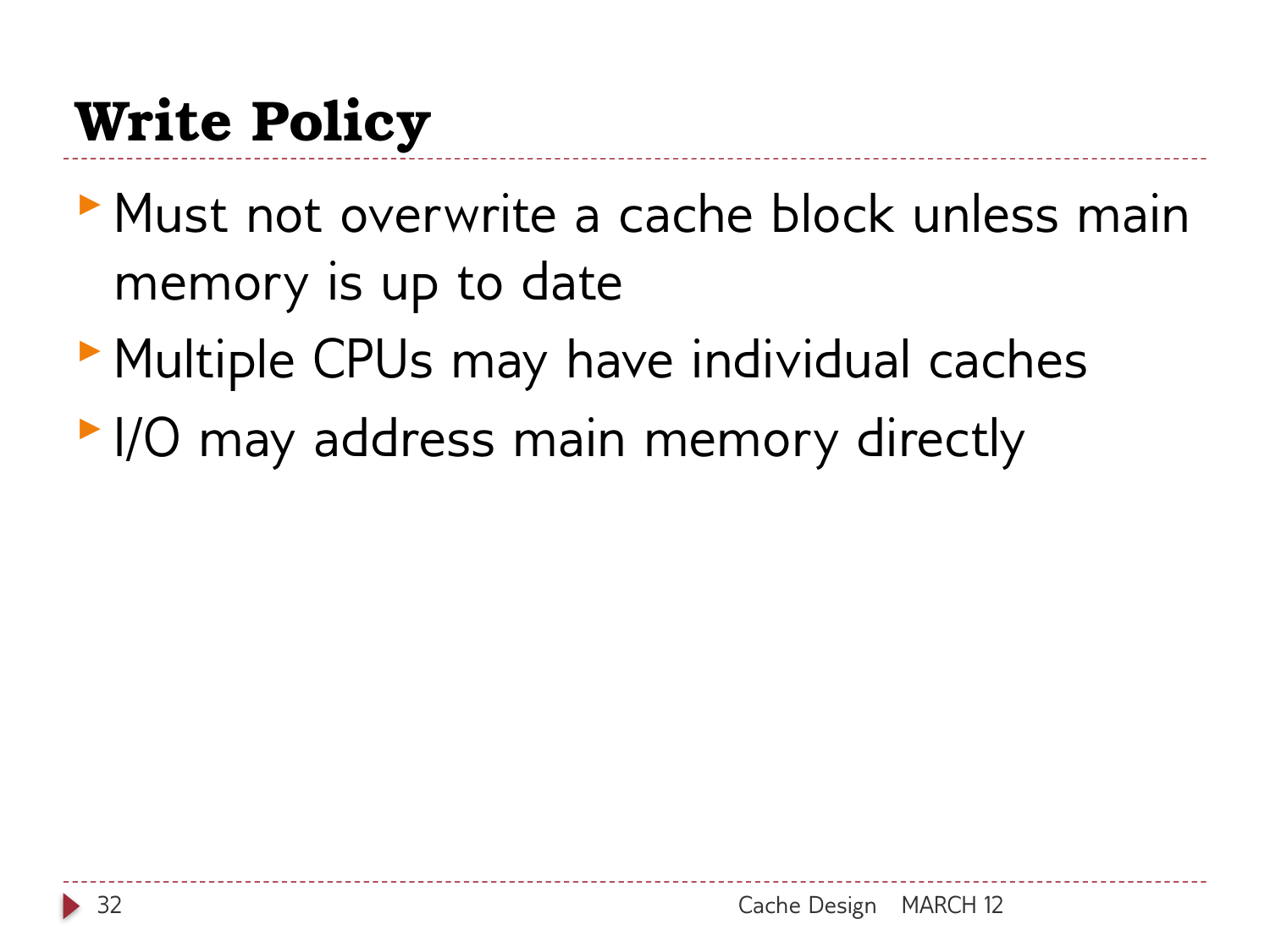

# Write Policy
Must not overwrite a cache block unless main memory is up to date
Multiple CPUs may have individual caches
I/O may address main memory directly
32
Cache Design
MARCH 12